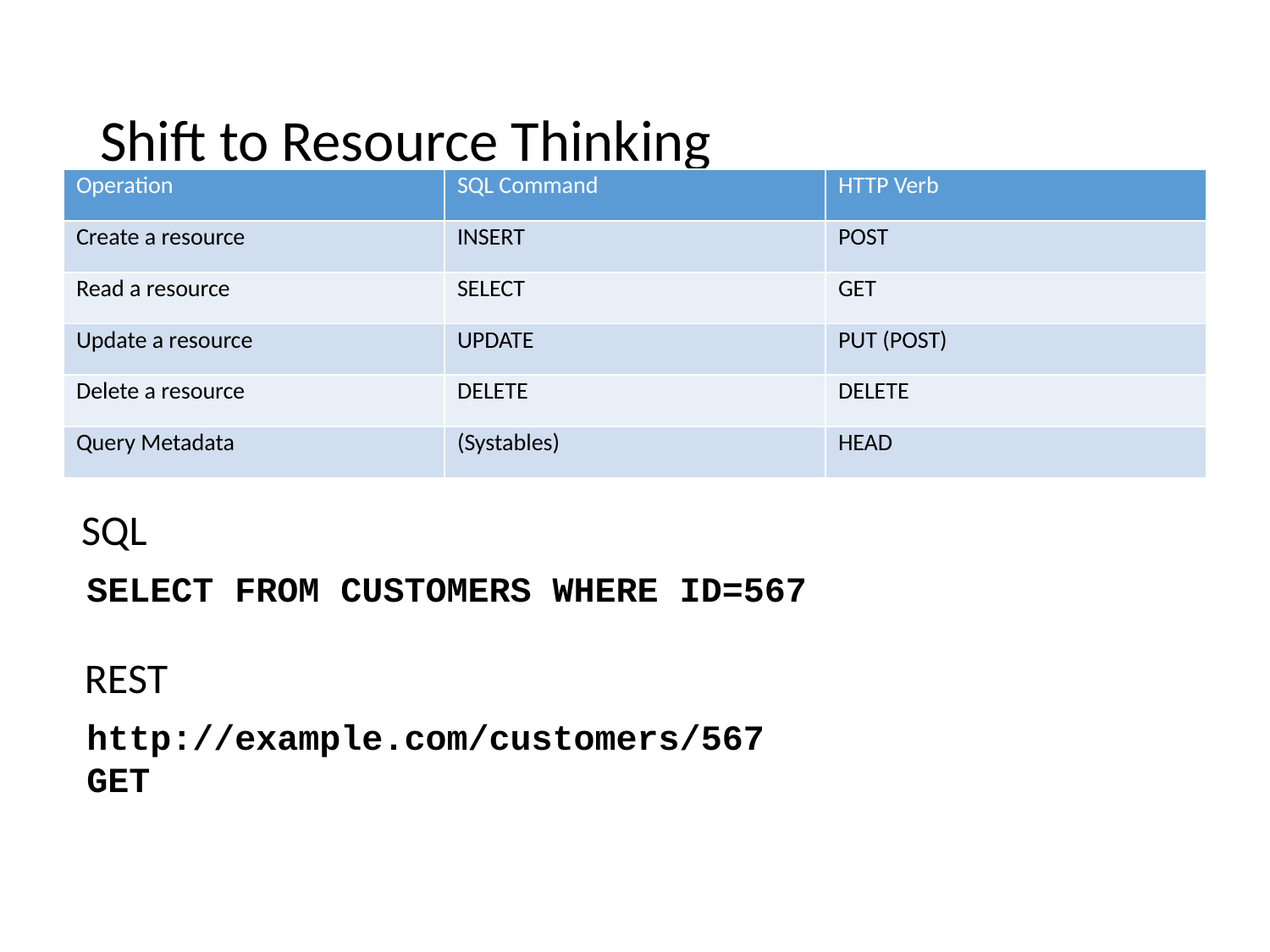

# Shift to Resource Thinking
| Operation | SQL Command | HTTP Verb |
| --- | --- | --- |
| Create a resource | INSERT | POST |
| Read a resource | SELECT | GET |
| Update a resource | UPDATE | PUT (POST) |
| Delete a resource | DELETE | DELETE |
| Query Metadata | (Systables) | HEAD |
SQL
SELECT FROM CUSTOMERS WHERE ID=567
REST
http://example.com/customers/567
GET